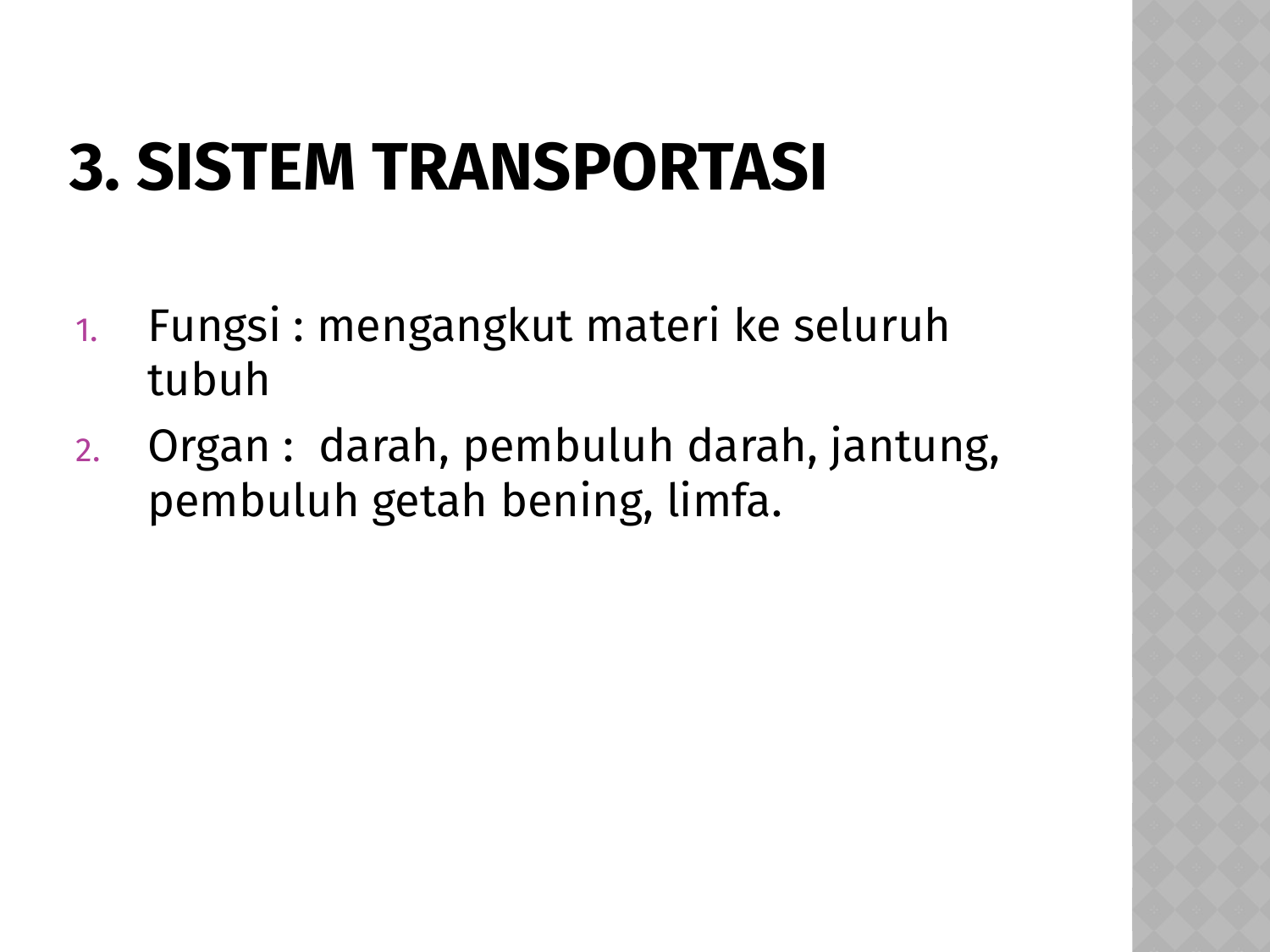

# 3. Sistem Transportasi

Fungsi : mengangkut materi ke seluruh tubuh
Organ :  darah, pembuluh darah, jantung, pembuluh getah bening, limfa.